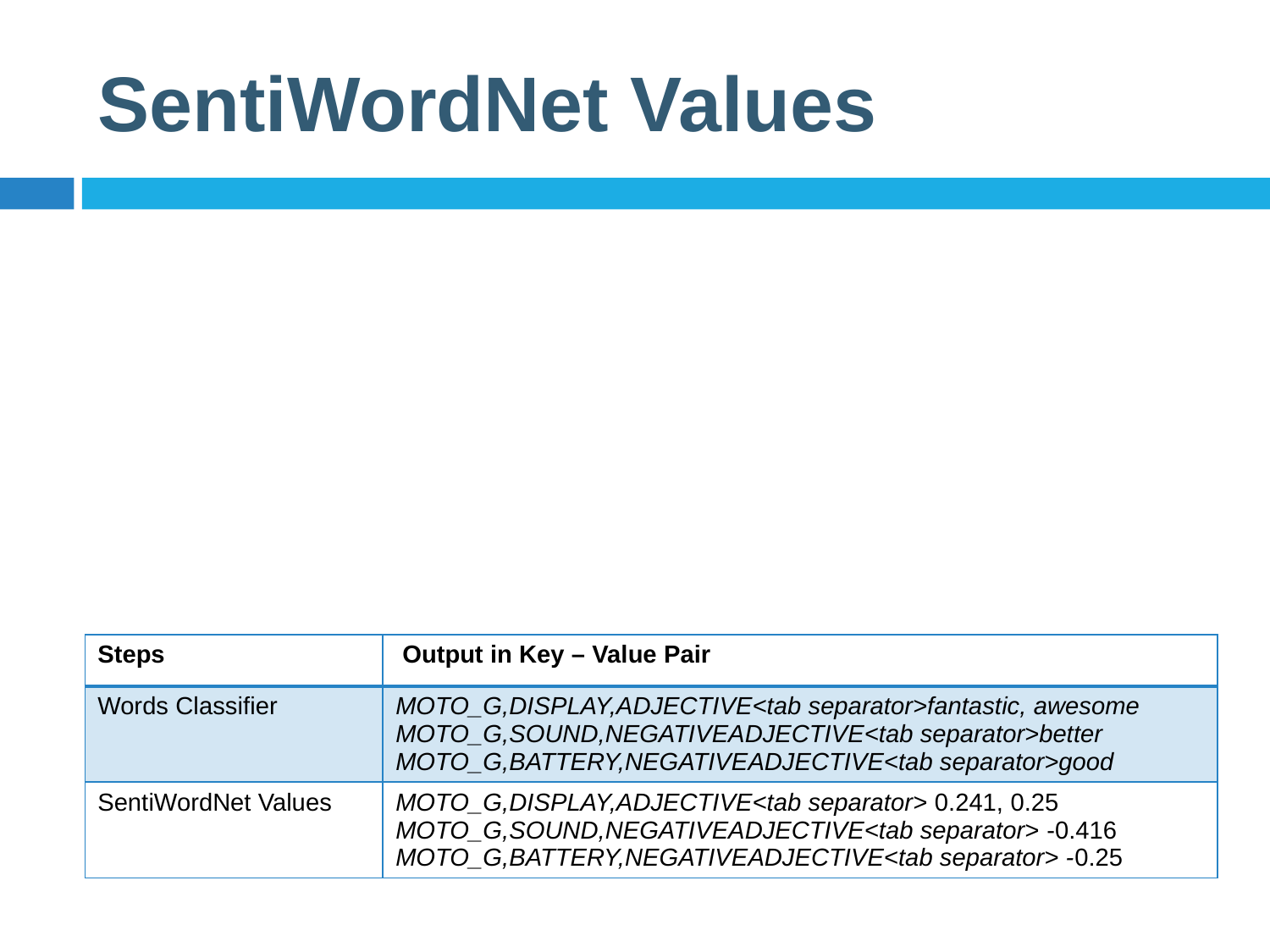

# SentiWordNet Values

| Steps | Output in Key – Value Pair |
| --- | --- |
| Words Classifier | MOTO\_G,DISPLAY,ADJECTIVE<tab separator>fantastic, awesome MOTO\_G,SOUND,NEGATIVEADJECTIVE<tab separator>better MOTO\_G,BATTERY,NEGATIVEADJECTIVE<tab separator>good |
| SentiWordNet Values | MOTO\_G,DISPLAY,ADJECTIVE<tab separator> 0.241, 0.25 MOTO\_G,SOUND,NEGATIVEADJECTIVE<tab separator> -0.416 MOTO\_G,BATTERY,NEGATIVEADJECTIVE<tab separator> -0.25 |